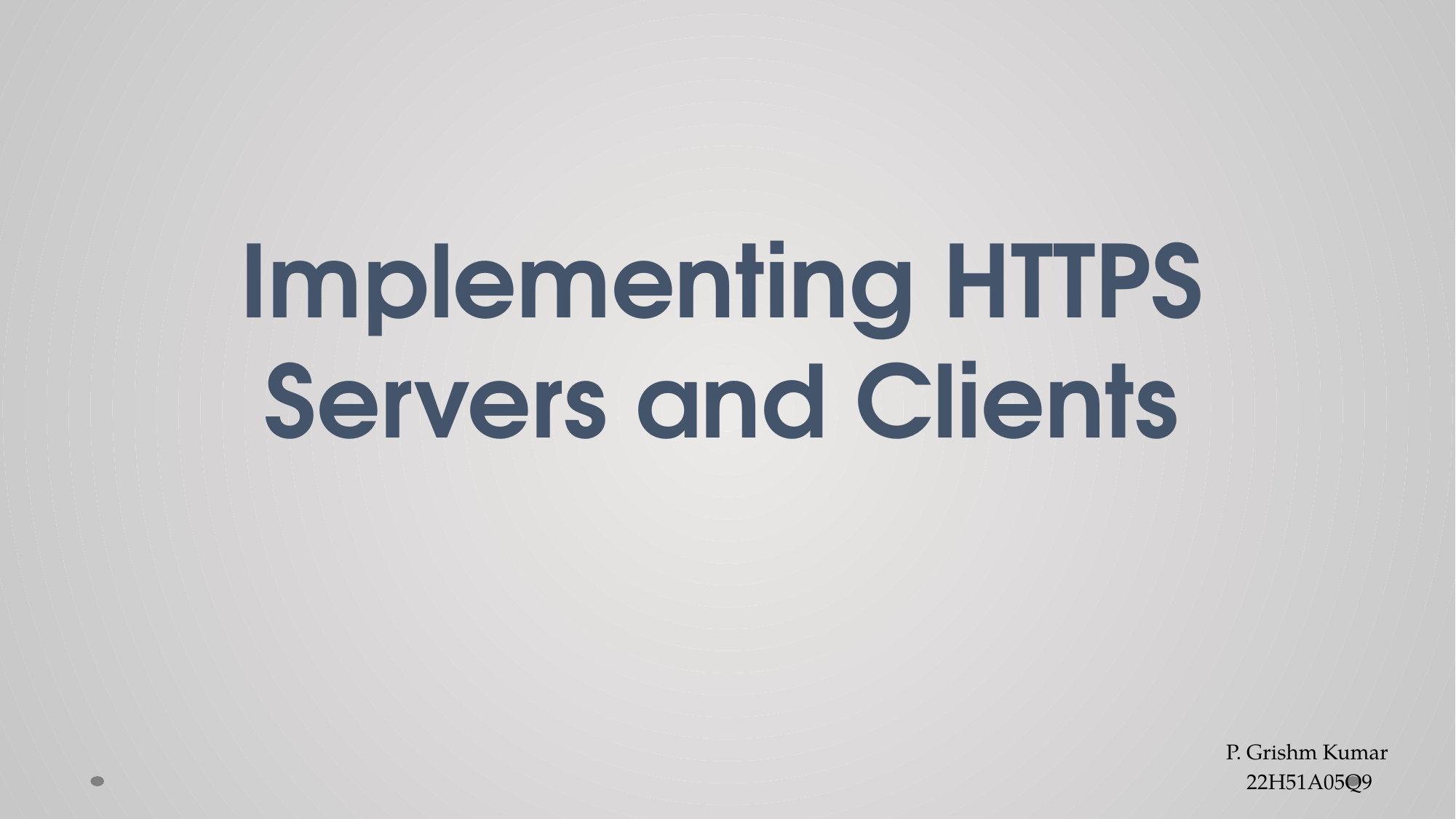

# Implementing HTTPS Servers and Clients
P. Grishm Kumar
22H51A05Q9